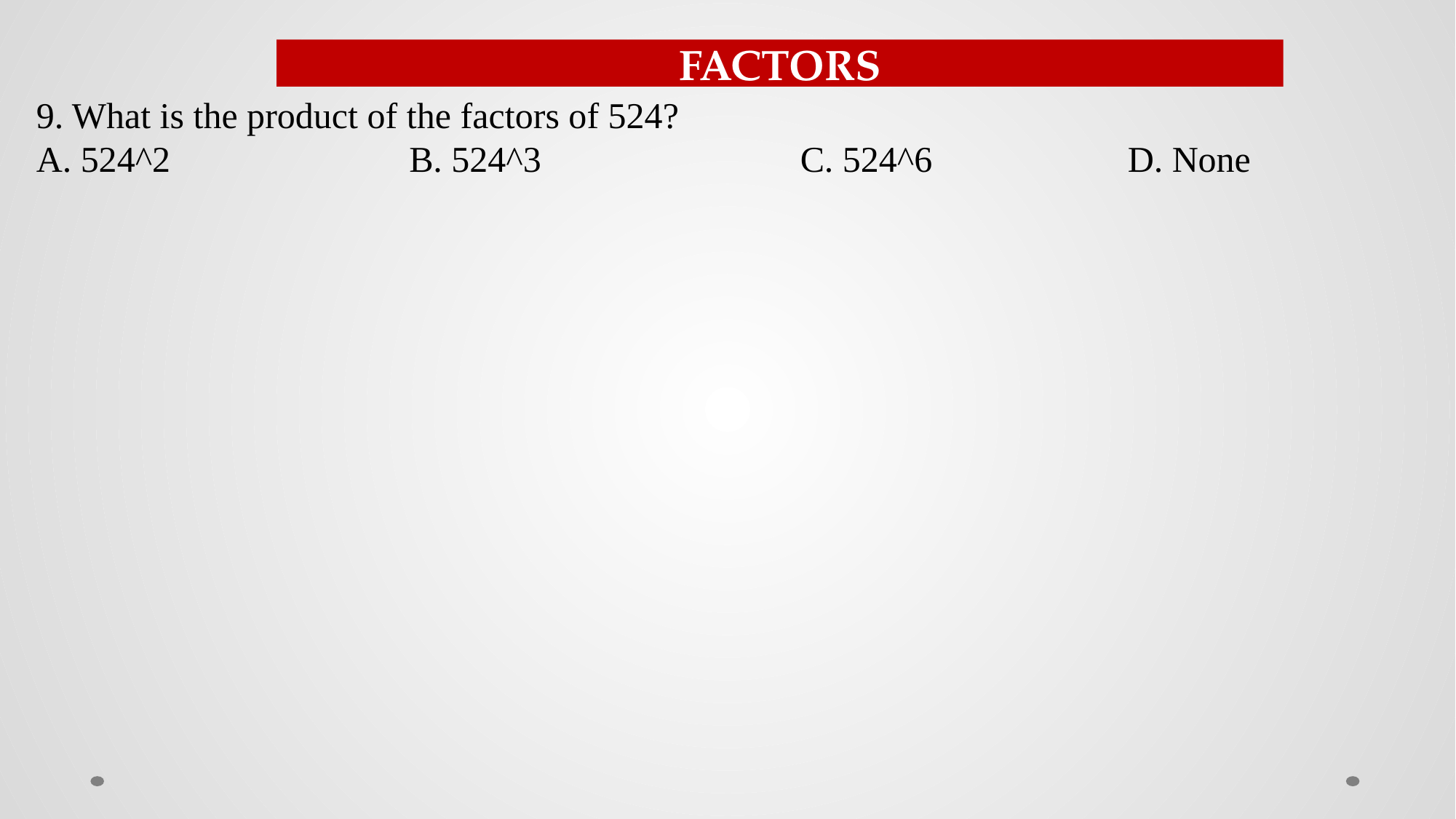

FACTORS
9. What is the product of the factors of 524?
A. 524^2		     B. 524^3			C. 524^6		D. None